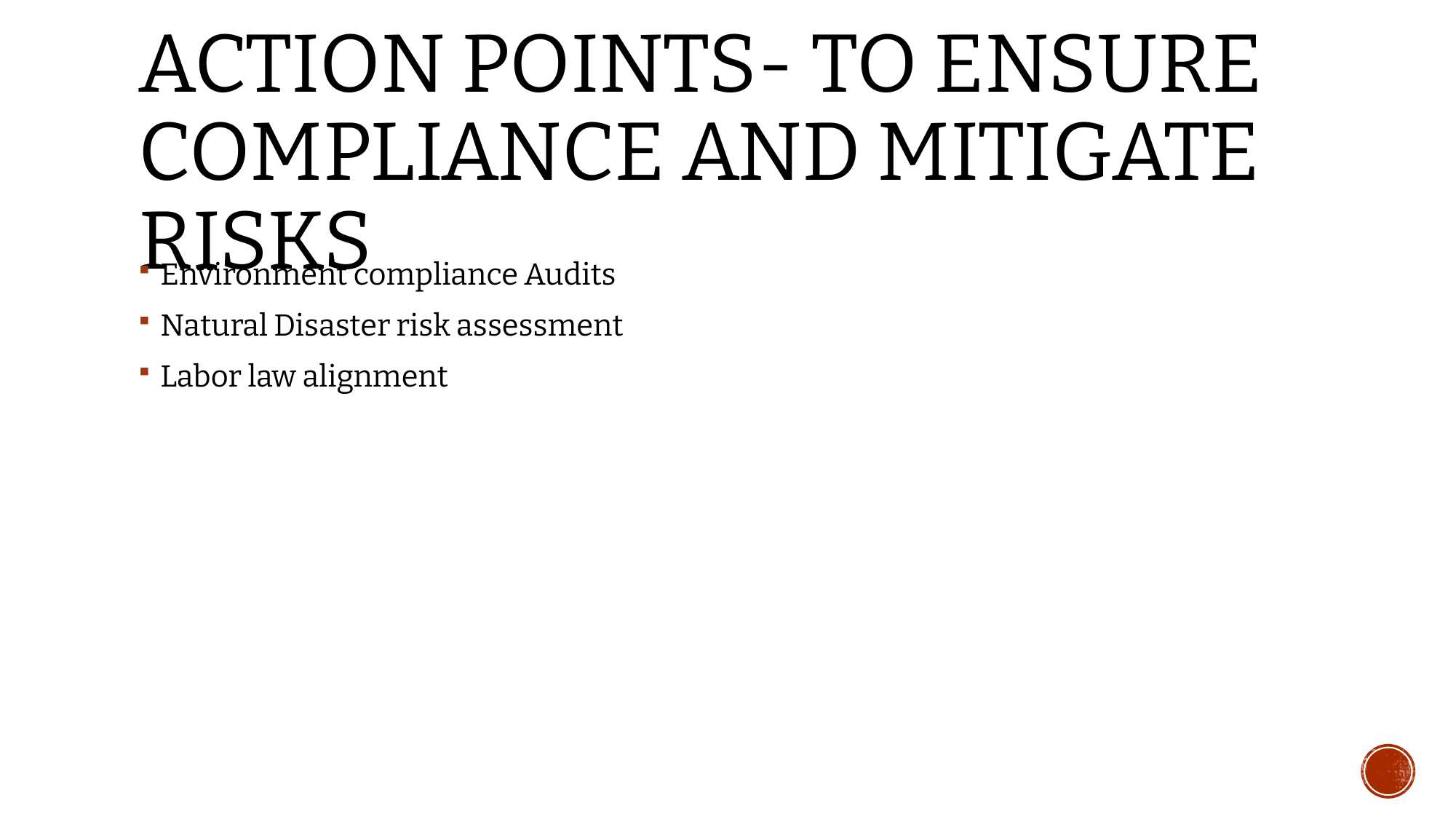

# Action points- to ensure compliance and mitigate risks
Environment compliance Audits
Natural Disaster risk assessment
Labor law alignment